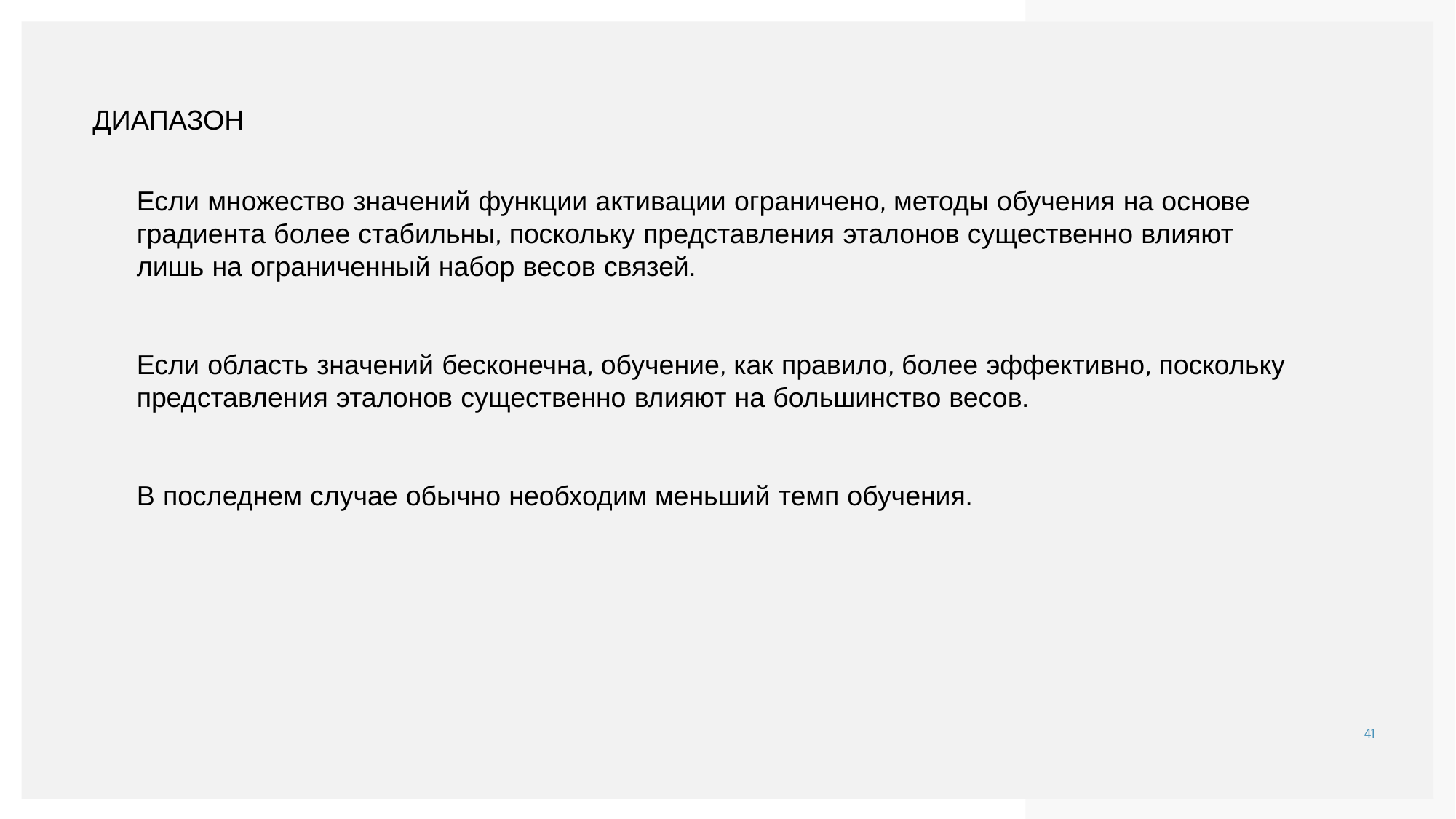

# Диапазон
Если множество значений функции активации ограничено, методы обучения на основе градиента более стабильны, поскольку представления эталонов существенно влияют лишь на ограниченный набор весов связей.

Если область значений бесконечна, обучение, как правило, более эффективно, поскольку представления эталонов существенно влияют на большинство весов.

В последнем случае обычно необходим меньший темп обучения.
41